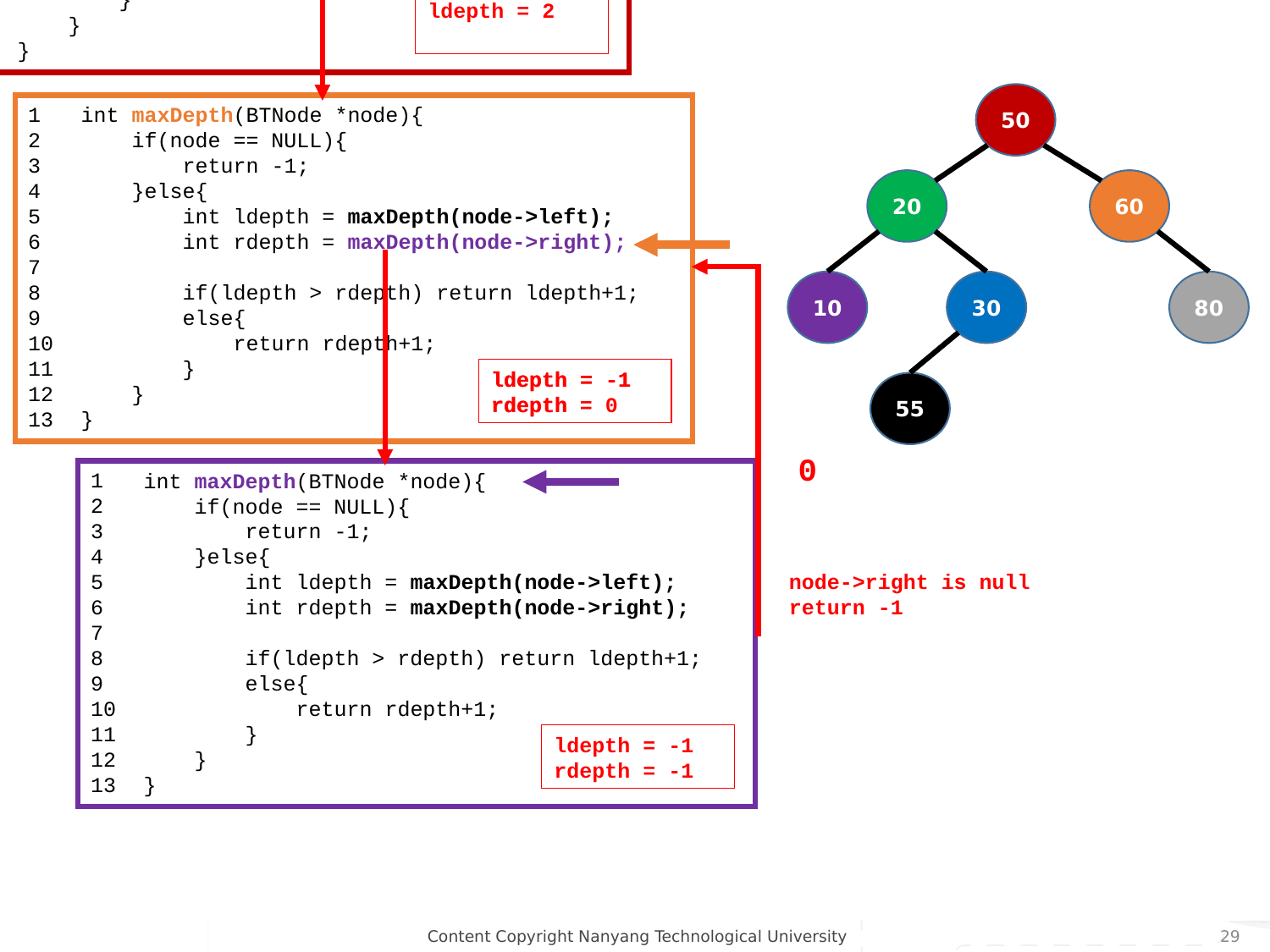

# Question 3
1
2
3
4
5
6
7
8
9
10
11
12
13
int maxDepth(BTNode *node){
    if(node == NULL){
        return -1;
    }else{
        int ldepth = maxDepth(node->left);
        int rdepth = maxDepth(node->right);

        if(ldepth > rdepth) return ldepth+1;
        else{
            return rdepth+1;
        }
    }
}

ldepth = 2
rdepth

50
1
2
3
4
5
6
7
8
9
10
11
12
13
int maxDepth(BTNode *node){
    if(node == NULL){
        return -1;
    }else{
        int ldepth = maxDepth(node->left);
        int rdepth = maxDepth(node->right);

        if(ldepth > rdepth) return ldepth+1;
        else{
            return rdepth+1;
        }
    }
}

20
60
10
30
80
ldepth = -1
rdepth = 0
ldepth = -1
rdepth
55
0
1
2
3
4
5
6
7
8
9
10
11
12
13
int maxDepth(BTNode *node){
    if(node == NULL){
        return -1;
    }else{
        int ldepth = maxDepth(node->left);
        int rdepth = maxDepth(node->right);

        if(ldepth > rdepth) return ldepth+1;
        else{
            return rdepth+1;
        }
    }
}

node->right is null
return -1
node->left is null
return -1
ldepth = -1
rdepth = -1